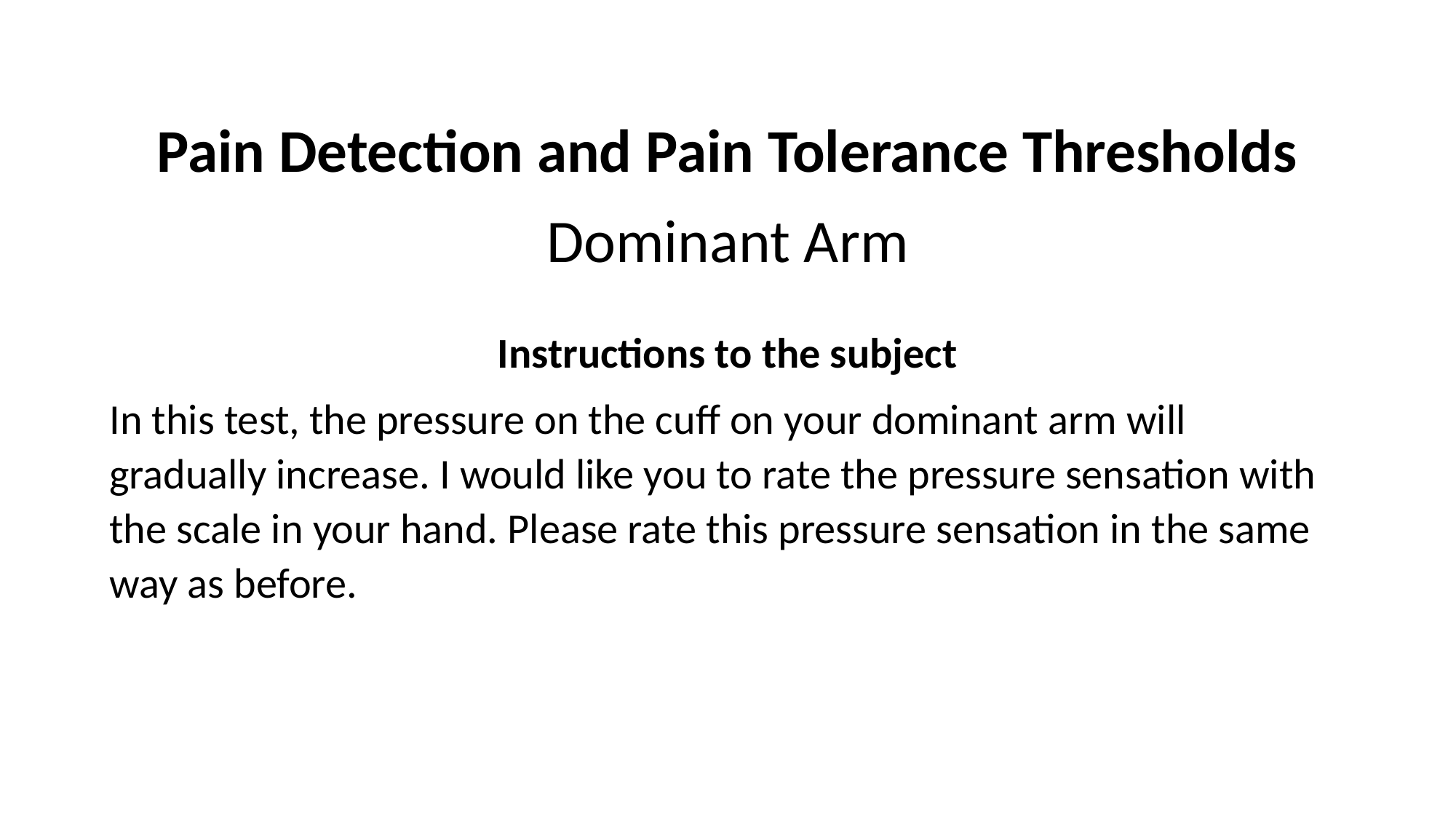

Pain Detection and Pain Tolerance Thresholds
Dominant Arm

Instructions to the subject
In this test, the pressure on the cuff on your dominant arm will gradually increase. I would like you to rate the pressure sensation with the scale in your hand. Please rate this pressure sensation in the same way as before.